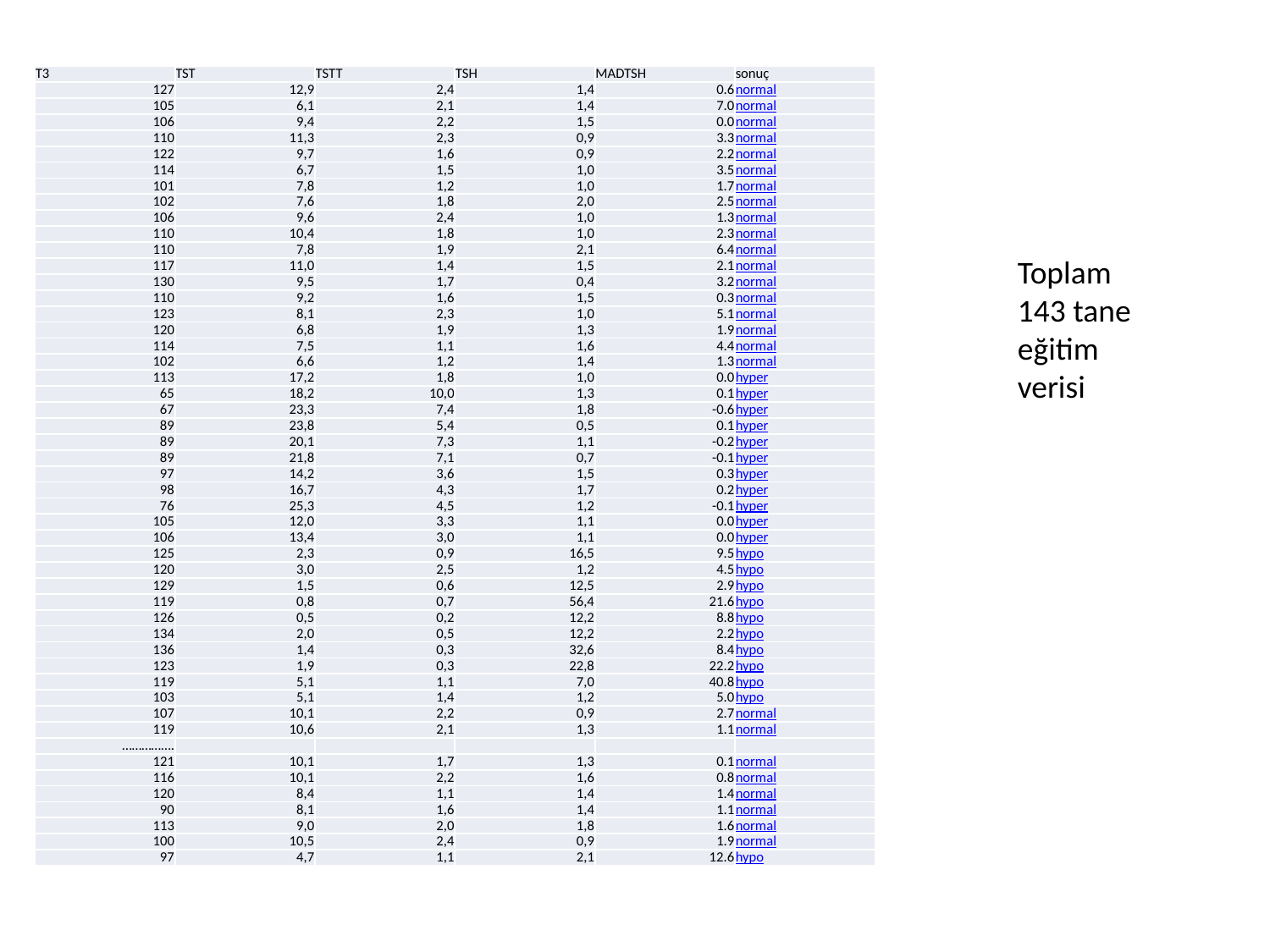

| T3 | TST | TSTT | TSH | MADTSH | sonuç |
| --- | --- | --- | --- | --- | --- |
| 127 | 12,9 | 2,4 | 1,4 | 0.6 | normal |
| 105 | 6,1 | 2,1 | 1,4 | 7.0 | normal |
| 106 | 9,4 | 2,2 | 1,5 | 0.0 | normal |
| 110 | 11,3 | 2,3 | 0,9 | 3.3 | normal |
| 122 | 9,7 | 1,6 | 0,9 | 2.2 | normal |
| 114 | 6,7 | 1,5 | 1,0 | 3.5 | normal |
| 101 | 7,8 | 1,2 | 1,0 | 1.7 | normal |
| 102 | 7,6 | 1,8 | 2,0 | 2.5 | normal |
| 106 | 9,6 | 2,4 | 1,0 | 1.3 | normal |
| 110 | 10,4 | 1,8 | 1,0 | 2.3 | normal |
| 110 | 7,8 | 1,9 | 2,1 | 6.4 | normal |
| 117 | 11,0 | 1,4 | 1,5 | 2.1 | normal |
| 130 | 9,5 | 1,7 | 0,4 | 3.2 | normal |
| 110 | 9,2 | 1,6 | 1,5 | 0.3 | normal |
| 123 | 8,1 | 2,3 | 1,0 | 5.1 | normal |
| 120 | 6,8 | 1,9 | 1,3 | 1.9 | normal |
| 114 | 7,5 | 1,1 | 1,6 | 4.4 | normal |
| 102 | 6,6 | 1,2 | 1,4 | 1.3 | normal |
| 113 | 17,2 | 1,8 | 1,0 | 0.0 | hyper |
| 65 | 18,2 | 10,0 | 1,3 | 0.1 | hyper |
| 67 | 23,3 | 7,4 | 1,8 | -0.6 | hyper |
| 89 | 23,8 | 5,4 | 0,5 | 0.1 | hyper |
| 89 | 20,1 | 7,3 | 1,1 | -0.2 | hyper |
| 89 | 21,8 | 7,1 | 0,7 | -0.1 | hyper |
| 97 | 14,2 | 3,6 | 1,5 | 0.3 | hyper |
| 98 | 16,7 | 4,3 | 1,7 | 0.2 | hyper |
| 76 | 25,3 | 4,5 | 1,2 | -0.1 | hyper |
| 105 | 12,0 | 3,3 | 1,1 | 0.0 | hyper |
| 106 | 13,4 | 3,0 | 1,1 | 0.0 | hyper |
| 125 | 2,3 | 0,9 | 16,5 | 9.5 | hypo |
| 120 | 3,0 | 2,5 | 1,2 | 4.5 | hypo |
| 129 | 1,5 | 0,6 | 12,5 | 2.9 | hypo |
| 119 | 0,8 | 0,7 | 56,4 | 21.6 | hypo |
| 126 | 0,5 | 0,2 | 12,2 | 8.8 | hypo |
| 134 | 2,0 | 0,5 | 12,2 | 2.2 | hypo |
| 136 | 1,4 | 0,3 | 32,6 | 8.4 | hypo |
| 123 | 1,9 | 0,3 | 22,8 | 22.2 | hypo |
| 119 | 5,1 | 1,1 | 7,0 | 40.8 | hypo |
| 103 | 5,1 | 1,4 | 1,2 | 5.0 | hypo |
| 107 | 10,1 | 2,2 | 0,9 | 2.7 | normal |
| 119 | 10,6 | 2,1 | 1,3 | 1.1 | normal |
| ……………. |  |  |  |  |  |
| 121 | 10,1 | 1,7 | 1,3 | 0.1 | normal |
| 116 | 10,1 | 2,2 | 1,6 | 0.8 | normal |
| 120 | 8,4 | 1,1 | 1,4 | 1.4 | normal |
| 90 | 8,1 | 1,6 | 1,4 | 1.1 | normal |
| 113 | 9,0 | 2,0 | 1,8 | 1.6 | normal |
| 100 | 10,5 | 2,4 | 0,9 | 1.9 | normal |
| 97 | 4,7 | 1,1 | 2,1 | 12.6 | hypo |
Toplam 143 tane eğitim verisi